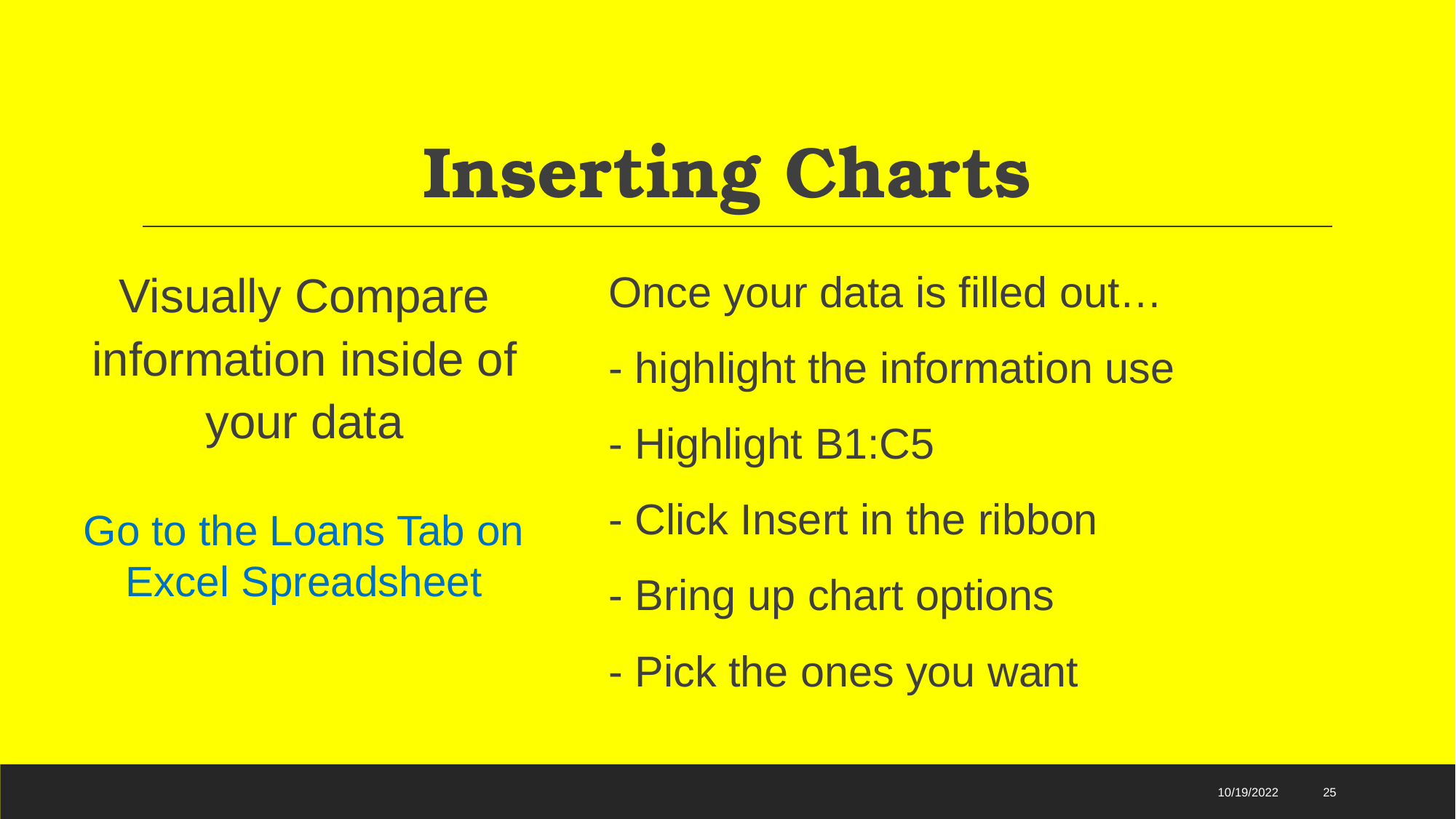

# Inserting Charts
Visually Compare information inside of your data
Once your data is filled out…
- highlight the information use
- Highlight B1:C5
- Click Insert in the ribbon
- Bring up chart options
- Pick the ones you want
Go to the Loans Tab on Excel Spreadsheet
10/19/2022
25